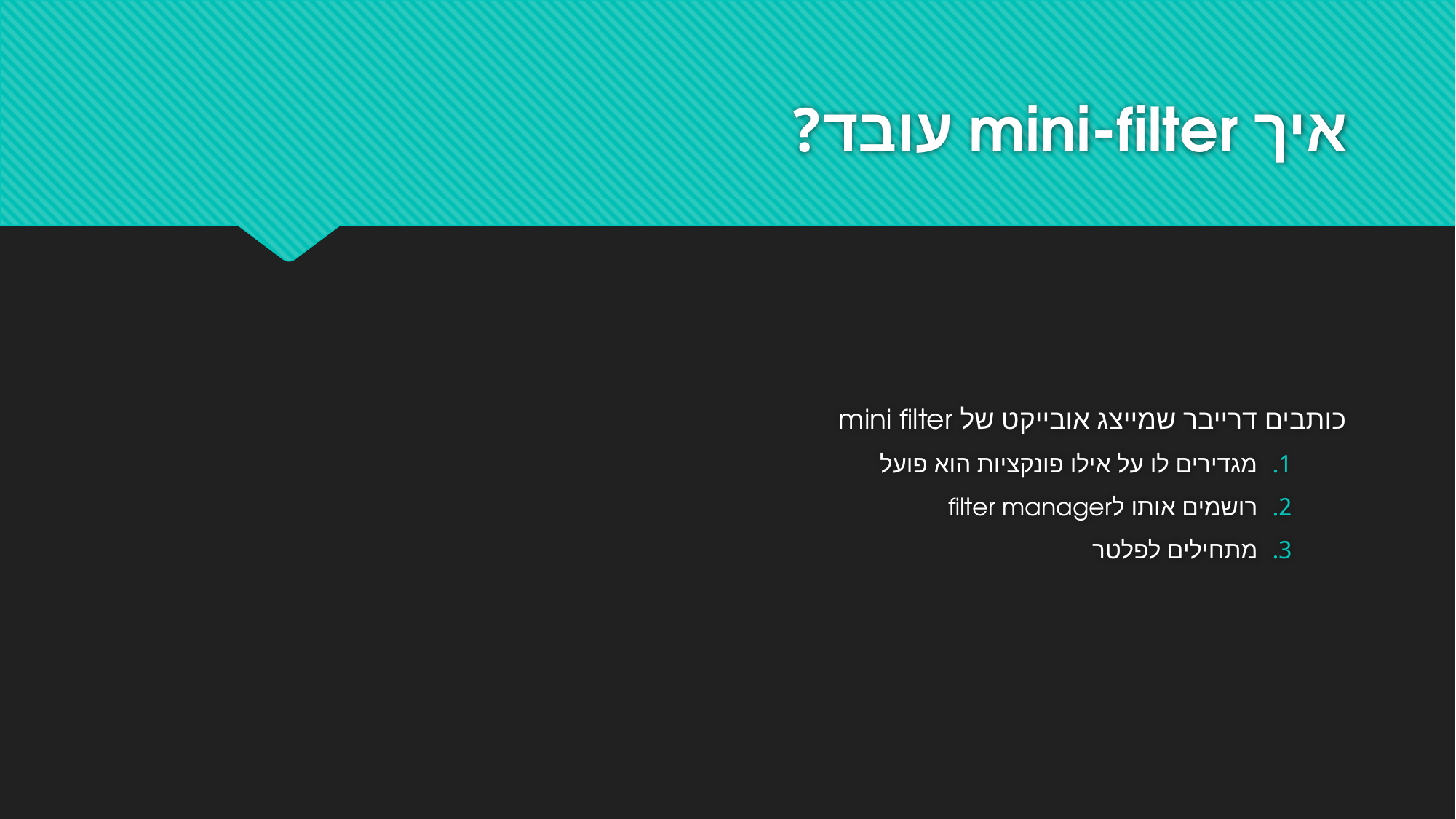

# איך mini-filter עובד?
כותבים דרייבר שמייצג אובייקט של mini filter
מגדירים לו על אילו פונקציות הוא פועל
רושמים אותו לfilter manager
מתחילים לפלטר